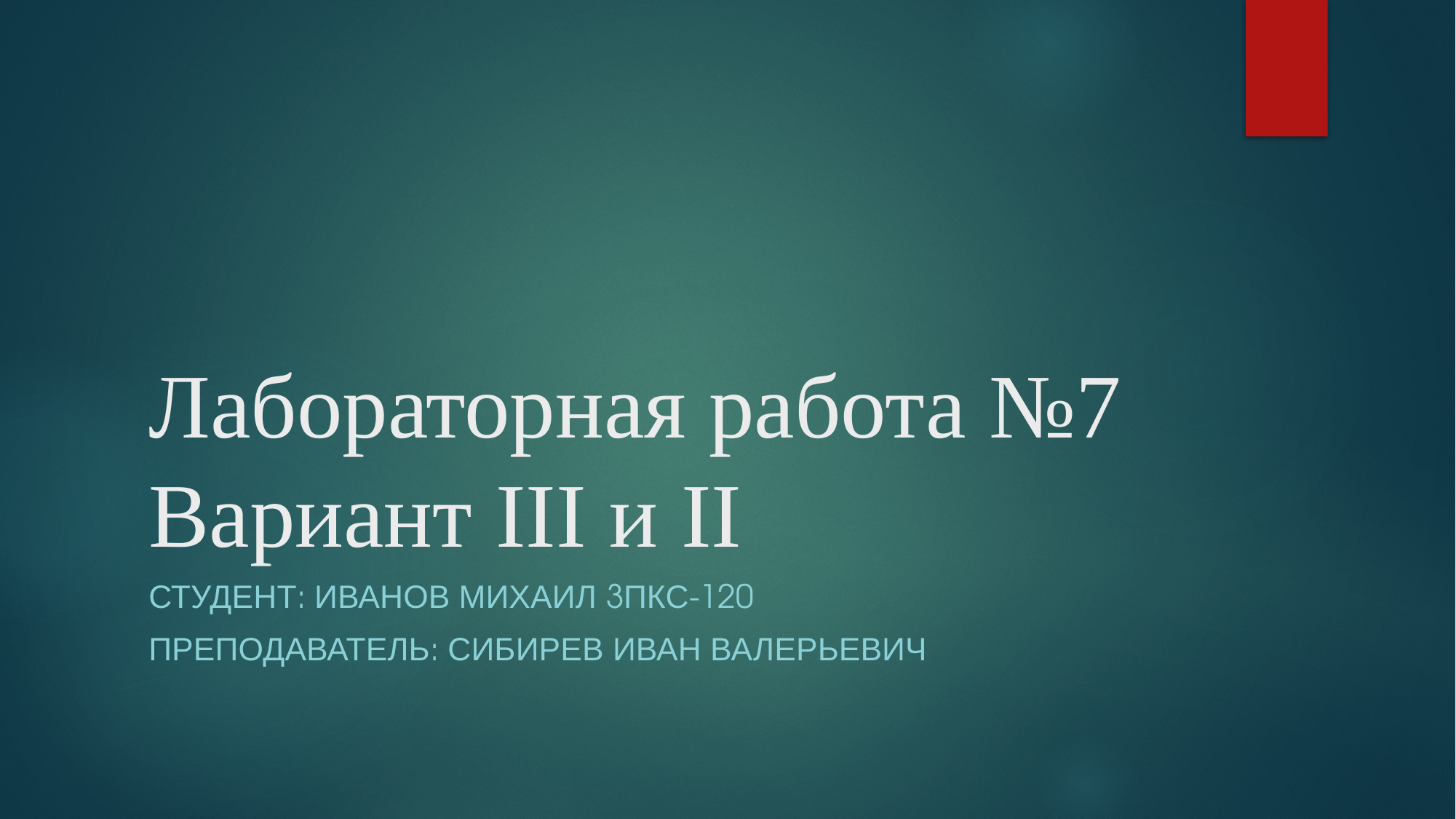

# Лабораторная работа №7 Вариант III и II
Студент: Иванов Михаил 3ПКС-120
Преподаватель: Сибирев Иван Валерьевич